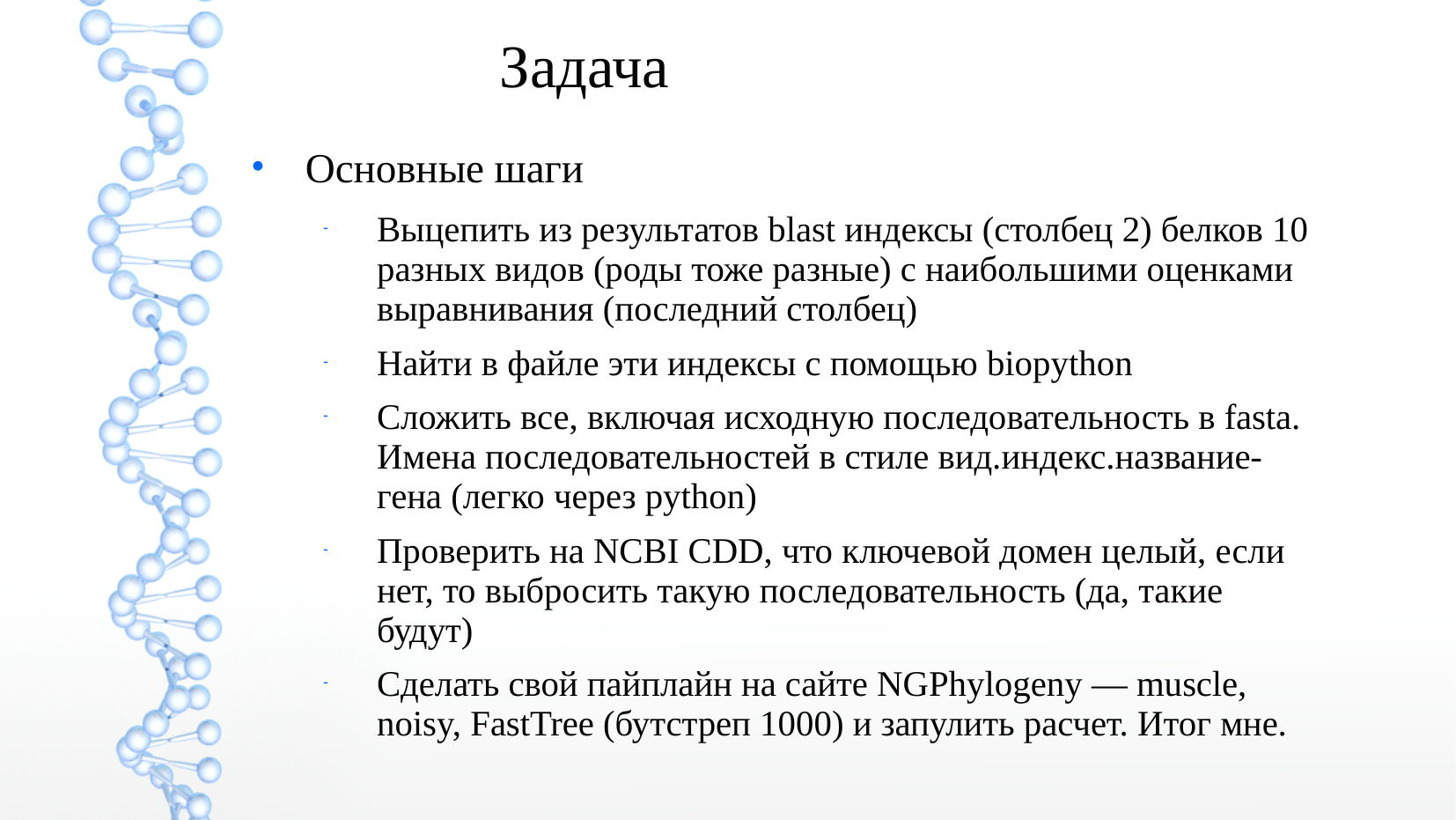

Задача
Основные шаги
Выцепить из результатов blast индексы (столбец 2) белков 10 разных видов (роды тоже разные) с наибольшими оценками выравнивания (последний столбец)
Найти в файле эти индексы с помощью biopython
Сложить все, включая исходную последовательность в fasta. Имена последовательностей в стиле вид.индекс.название-гена (легко через python)
Проверить на NCBI CDD, что ключевой домен целый, если нет, то выбросить такую последовательность (да, такие будут)
Сделать свой пайплайн на сайте NGPhylogeny — muscle, noisy, FastTree (бутстреп 1000) и запулить расчет. Итог мне.